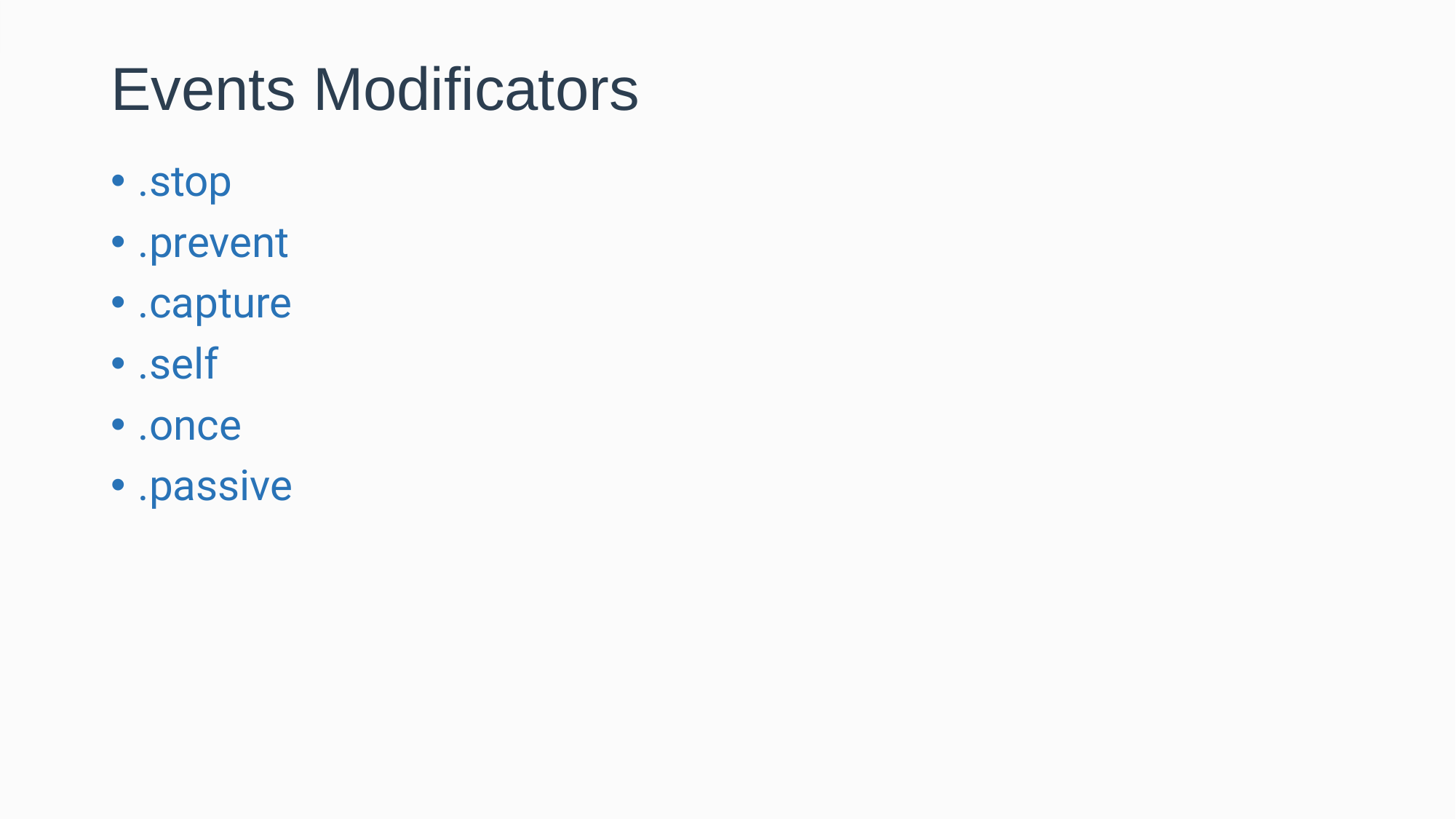

# Events Modificators
.stop
.prevent
.capture
.self
.once
.passive